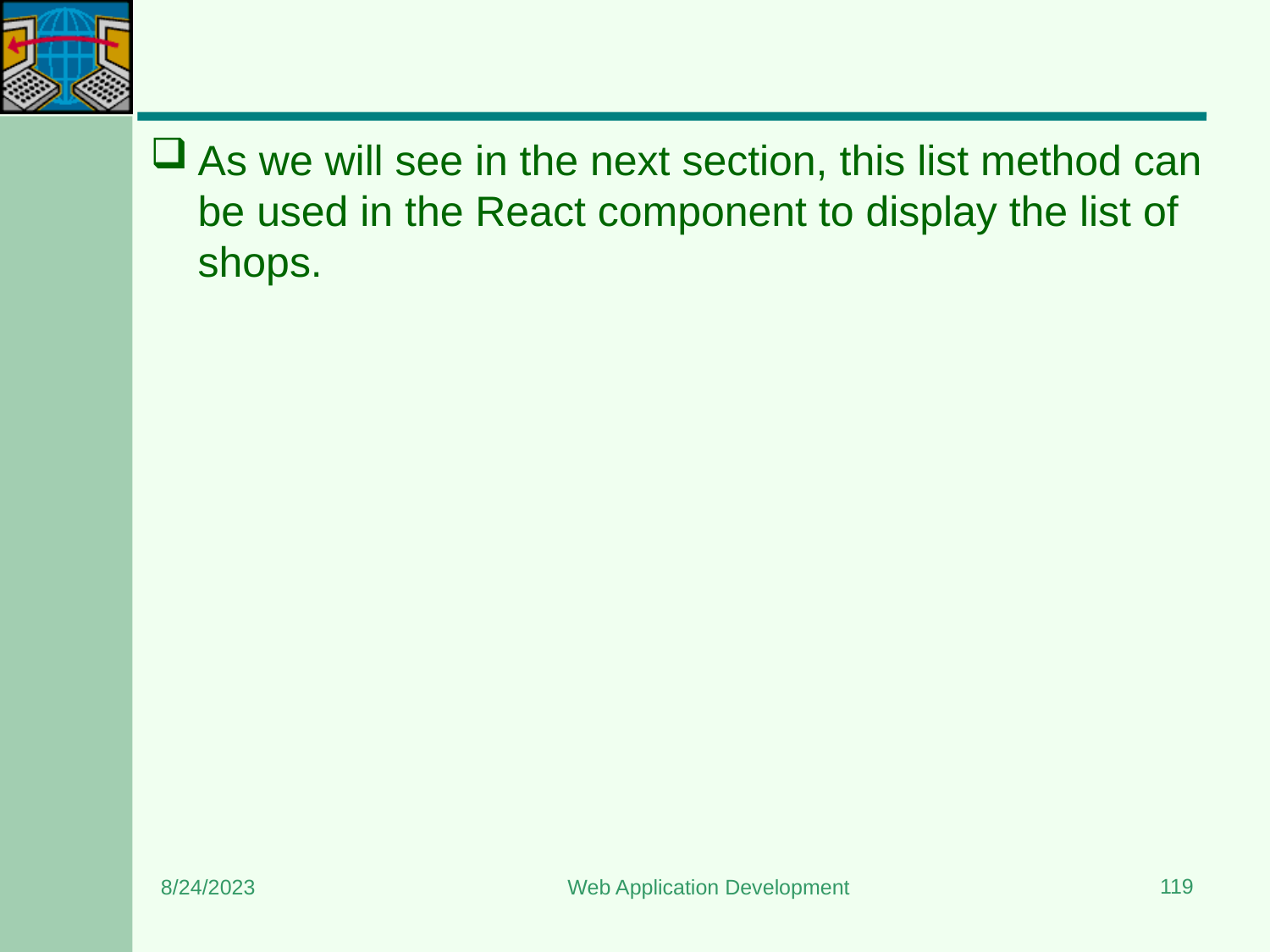

#
As we will see in the next section, this list method can be used in the React component to display the list of shops.
119
8/24/2023
Web Application Development